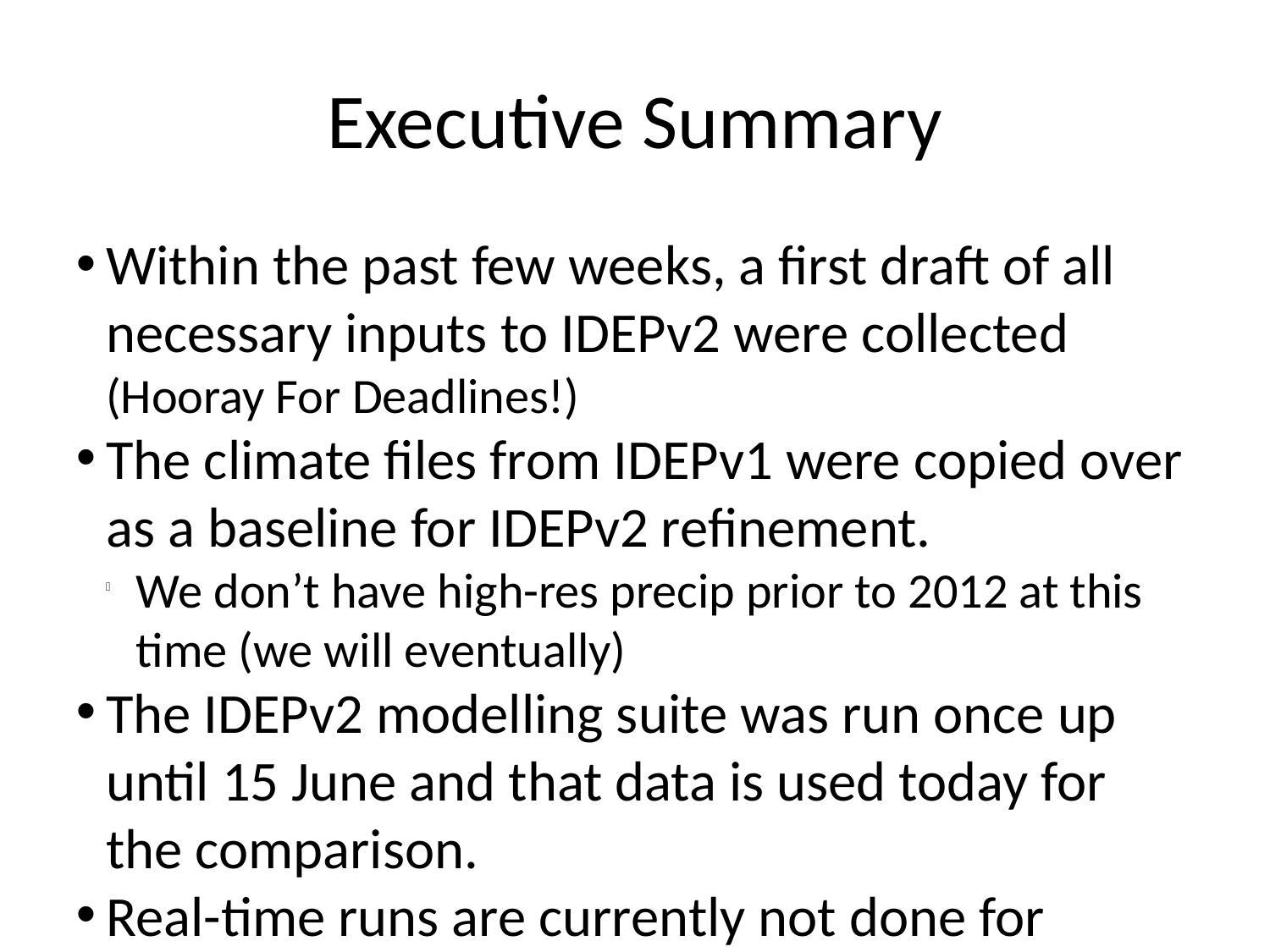

Executive Summary
Within the past few weeks, a first draft of all necessary inputs to IDEPv2 were collected (Hooray For Deadlines!)
The climate files from IDEPv1 were copied over as a baseline for IDEPv2 refinement.
We don’t have high-res precip prior to 2012 at this time (we will eventually)
The IDEPv2 modelling suite was run once up until 15 June and that data is used today for the comparison.
Real-time runs are currently not done for IDEPv2.
IDEPv1 continues to run in “realtime”
We expect these IDEPv2 numbers to change!